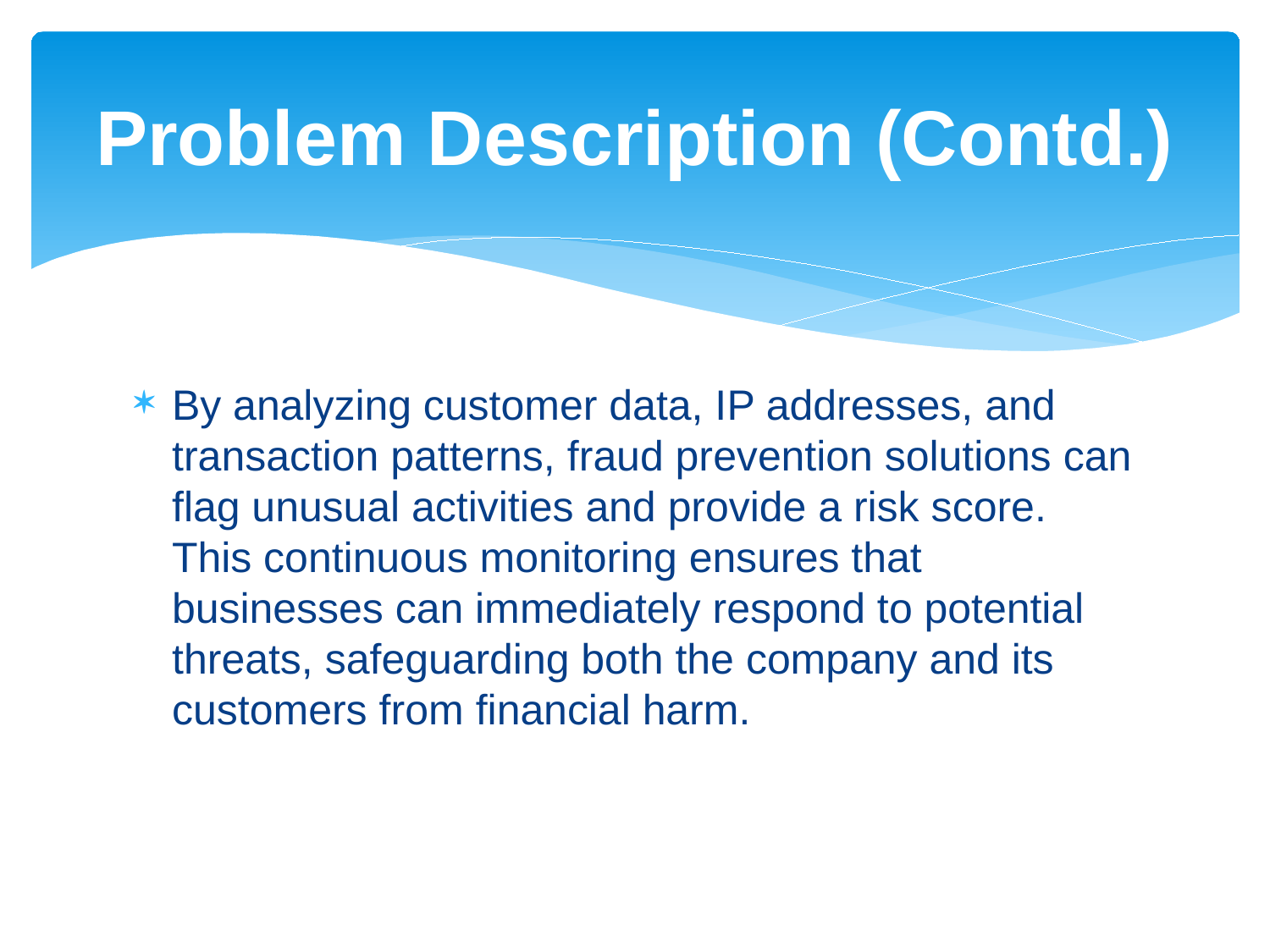

# Problem Description (Contd.)
By analyzing customer data, IP addresses, and transaction patterns, fraud prevention solutions can flag unusual activities and provide a risk score. This continuous monitoring ensures that businesses can immediately respond to potential threats, safeguarding both the company and its customers from financial harm.